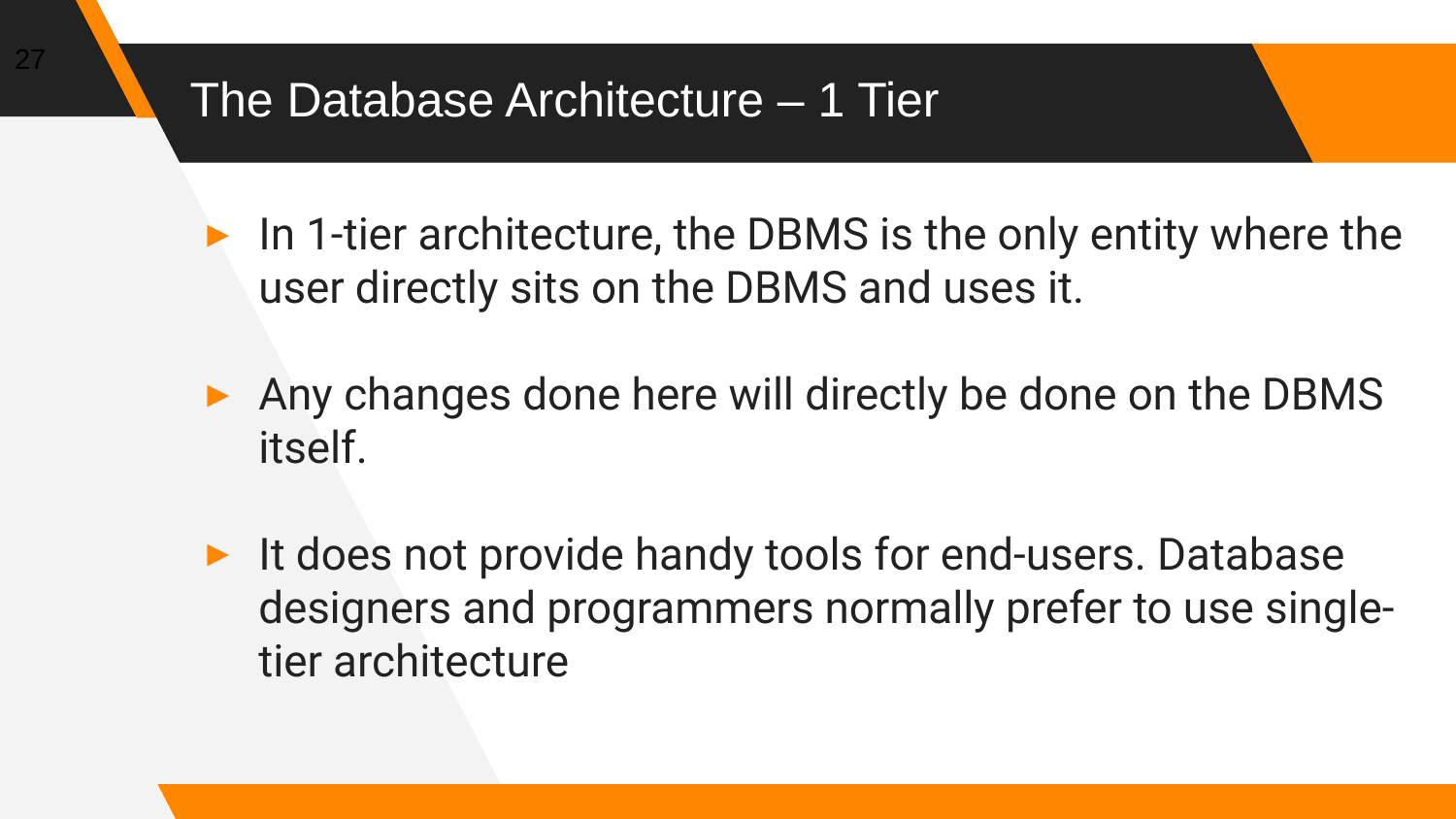

27
# The Database Architecture – 1 Tier
In 1-tier architecture, the DBMS is the only entity where the user directly sits on the DBMS and uses it.

Any changes done here will directly be done on the DBMS itself.

It does not provide handy tools for end-users. Database designers and programmers normally prefer to use single-tier architecture